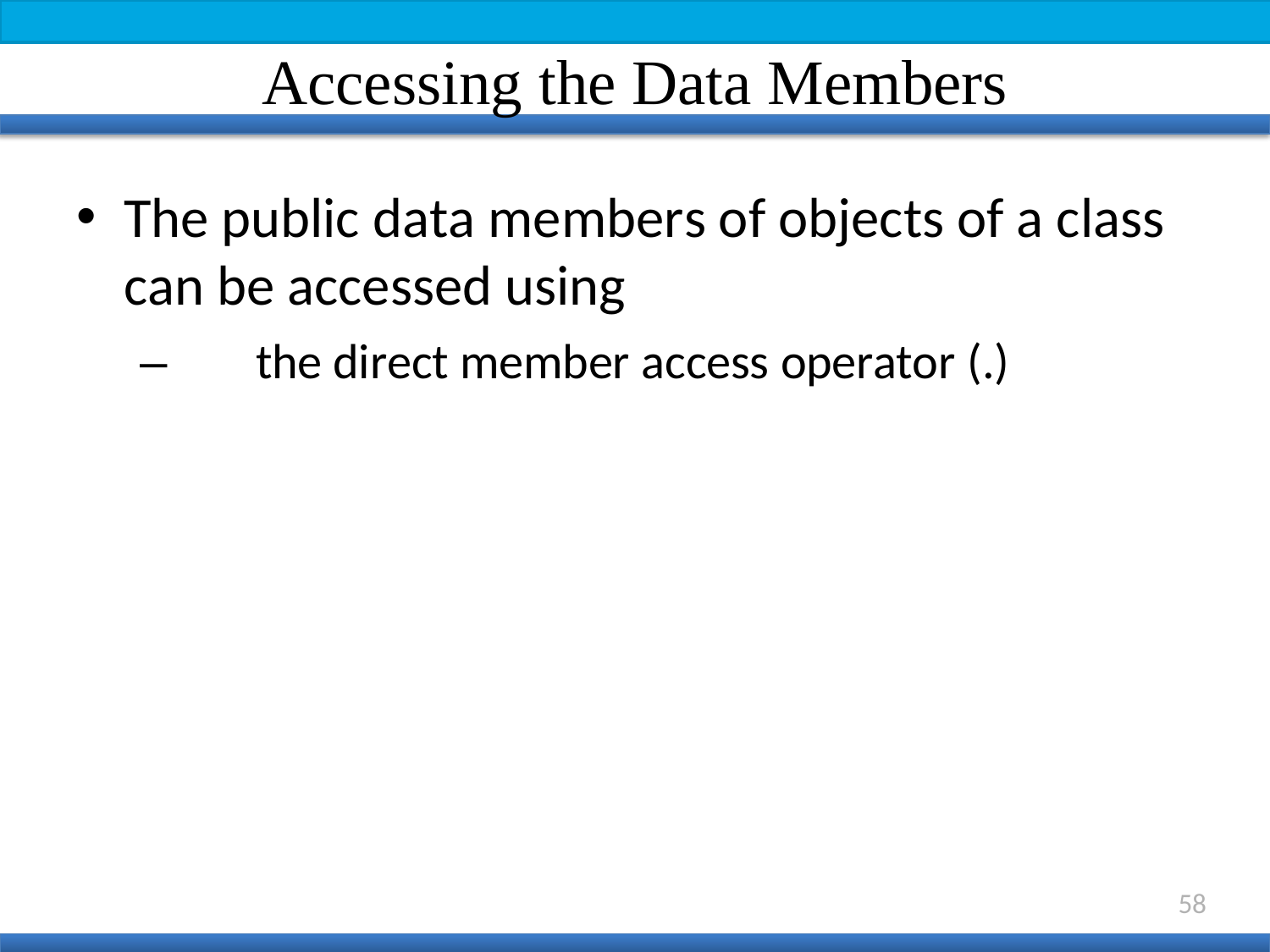

Accessing the Data Members

The public data members of objects of a class
can be accessed using
–	the direct member access operator (.)
58